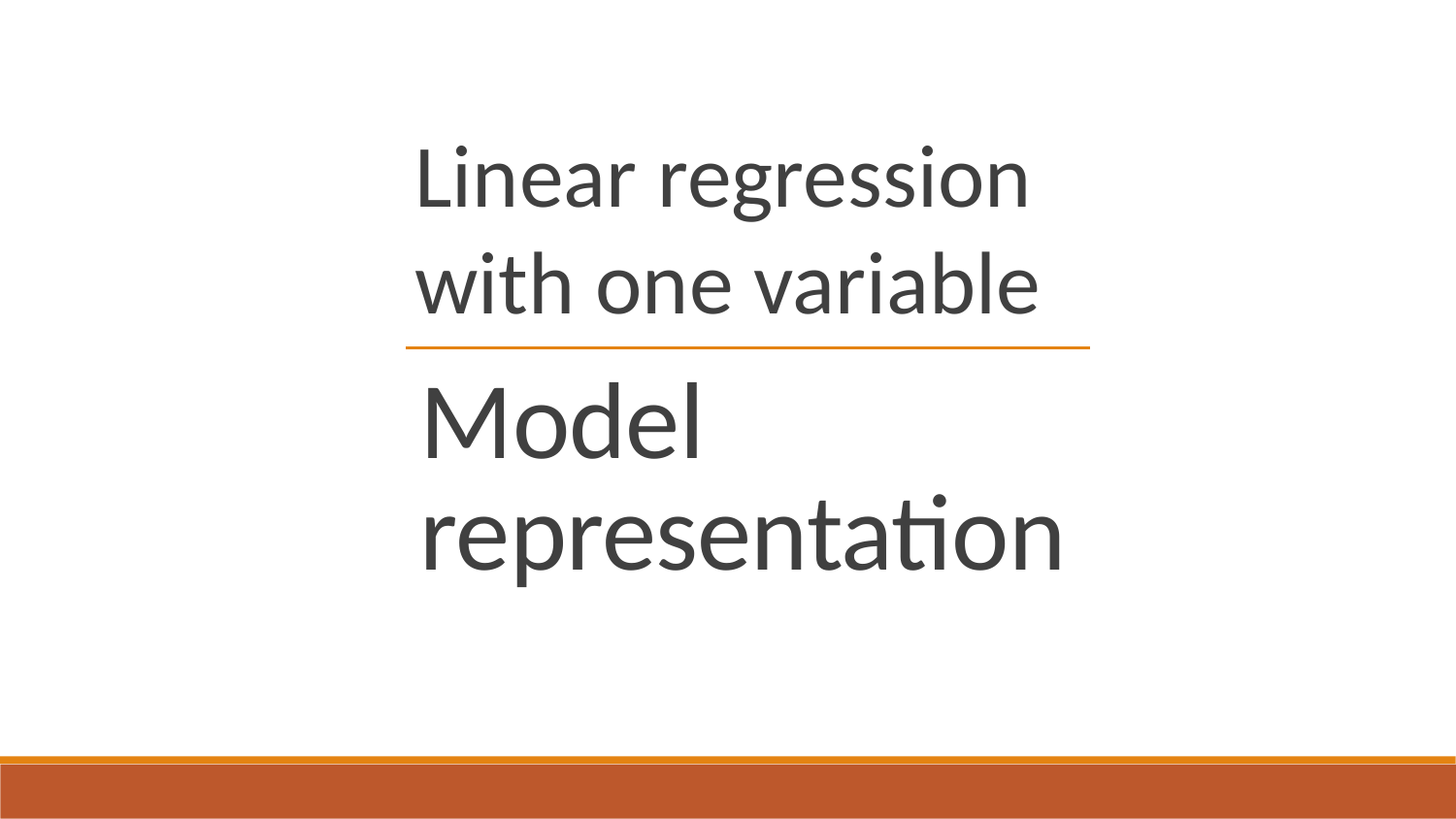

Linear regression with one variable
Model representation